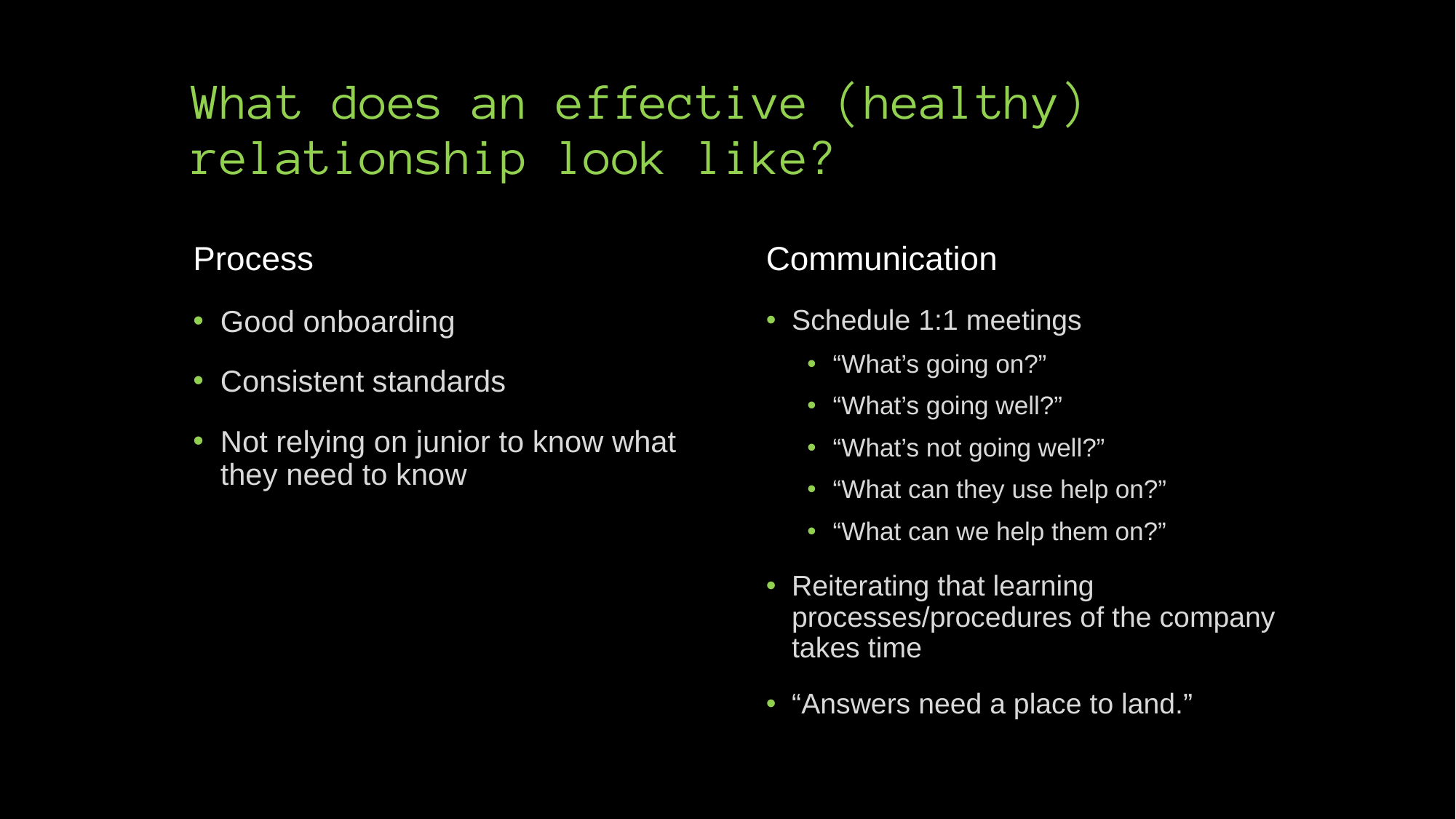

# What does an effective (healthy) relationship look like?
Process
Communication
Good onboarding
Consistent standards
Not relying on junior to know what they need to know
Schedule 1:1 meetings
“What’s going on?”
“What’s going well?”
“What’s not going well?”
“What can they use help on?”
“What can we help them on?”
Reiterating that learning processes/procedures of the company takes time
“Answers need a place to land.”